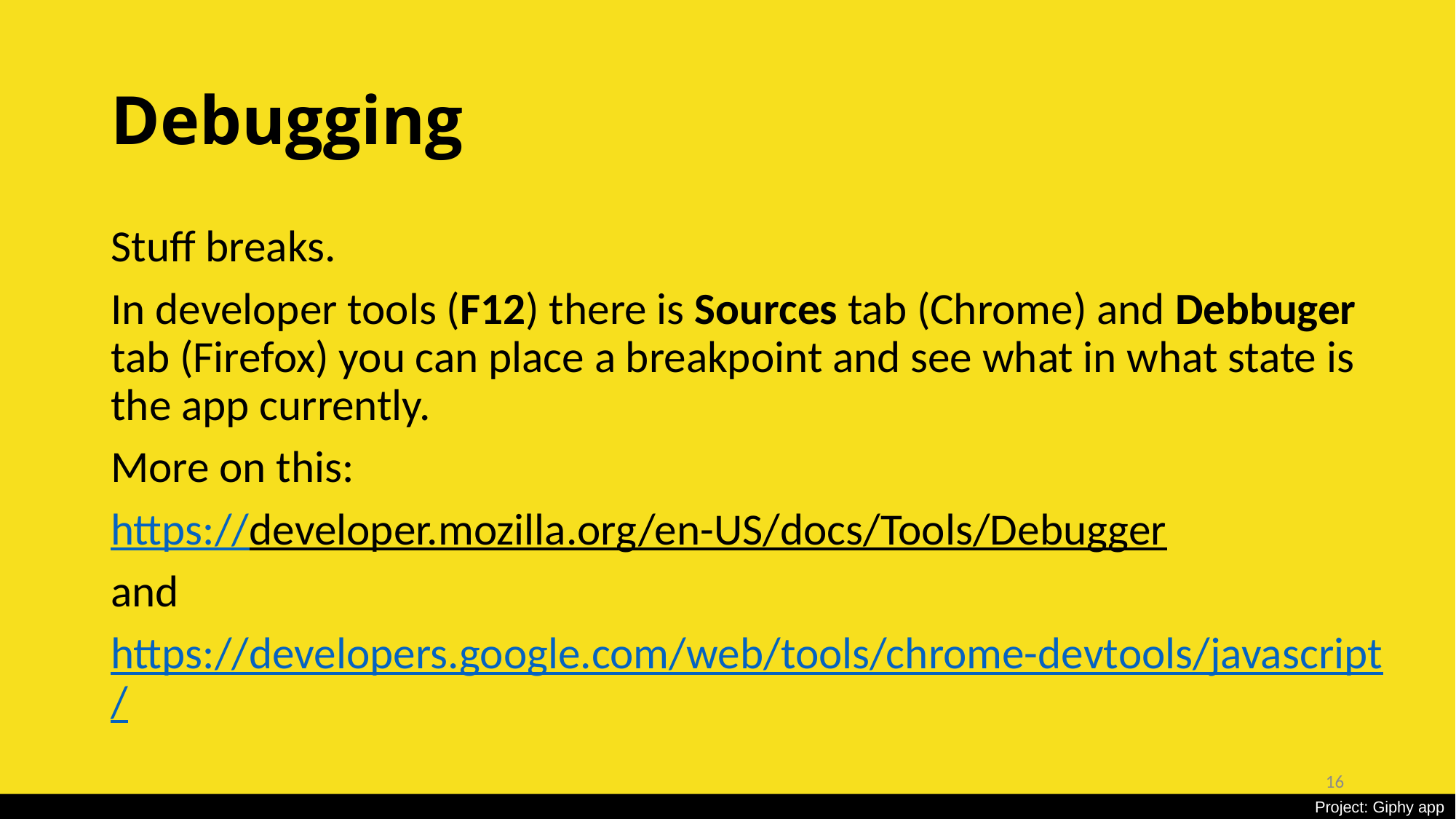

# Debugging
Stuff breaks.
In developer tools (F12) there is Sources tab (Chrome) and Debbuger tab (Firefox) you can place a breakpoint and see what in what state is the app currently.
More on this:
https://developer.mozilla.org/en-US/docs/Tools/Debugger
and
https://developers.google.com/web/tools/chrome-devtools/javascript/

16
Project: Giphy app